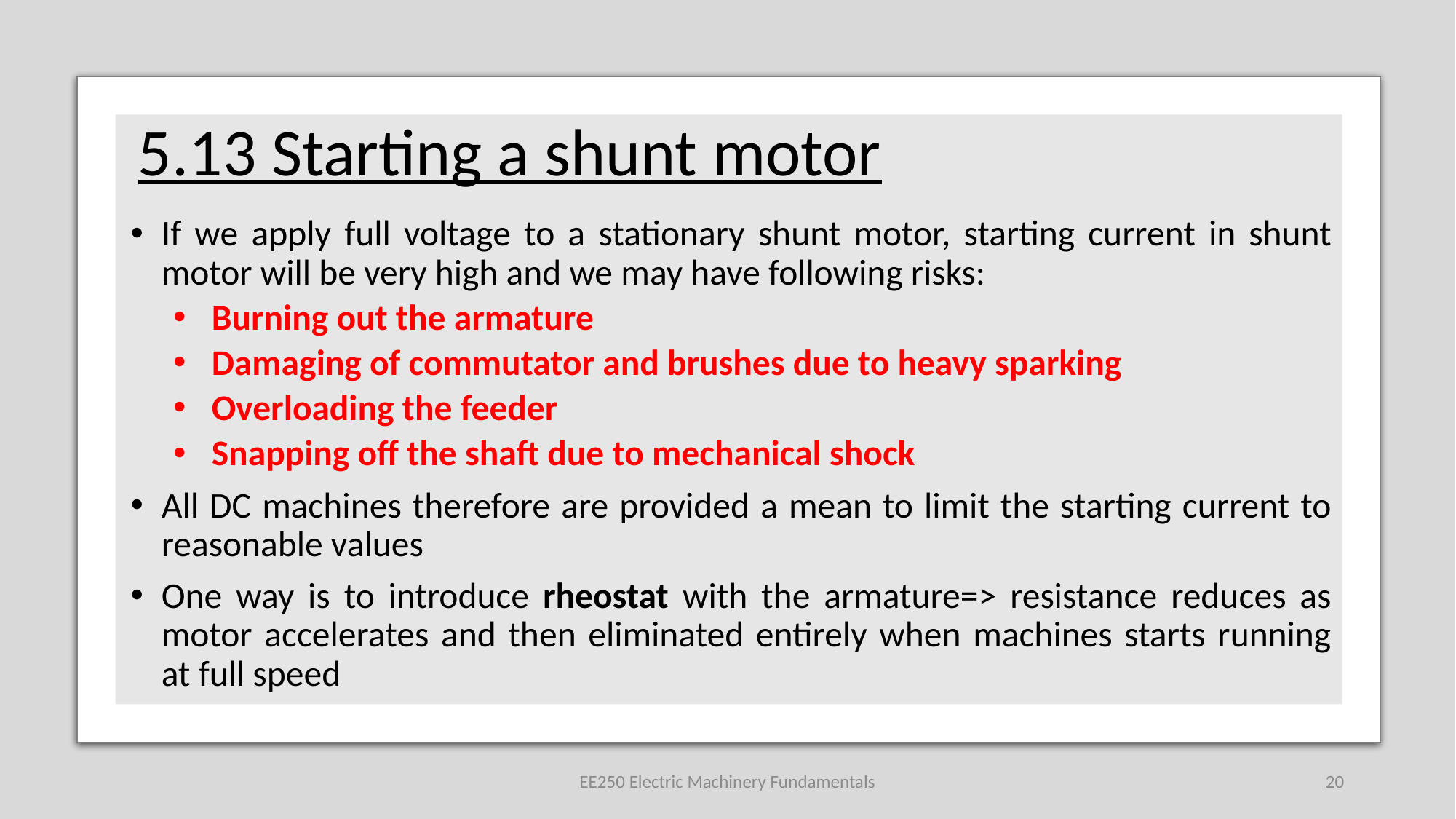

# 5.13 Starting a shunt motor

If we apply full voltage to a stationary shunt motor, starting current in shunt motor will be very high and we may have following risks:
Burning out the armature
Damaging of commutator and brushes due to heavy sparking
Overloading the feeder
Snapping off the shaft due to mechanical shock
All DC machines therefore are provided a mean to limit the starting current to reasonable values
One way is to introduce rheostat with the armature=> resistance reduces as motor accelerates and then eliminated entirely when machines starts running at full speed

EE250 Electric Machinery Fundamentals
20